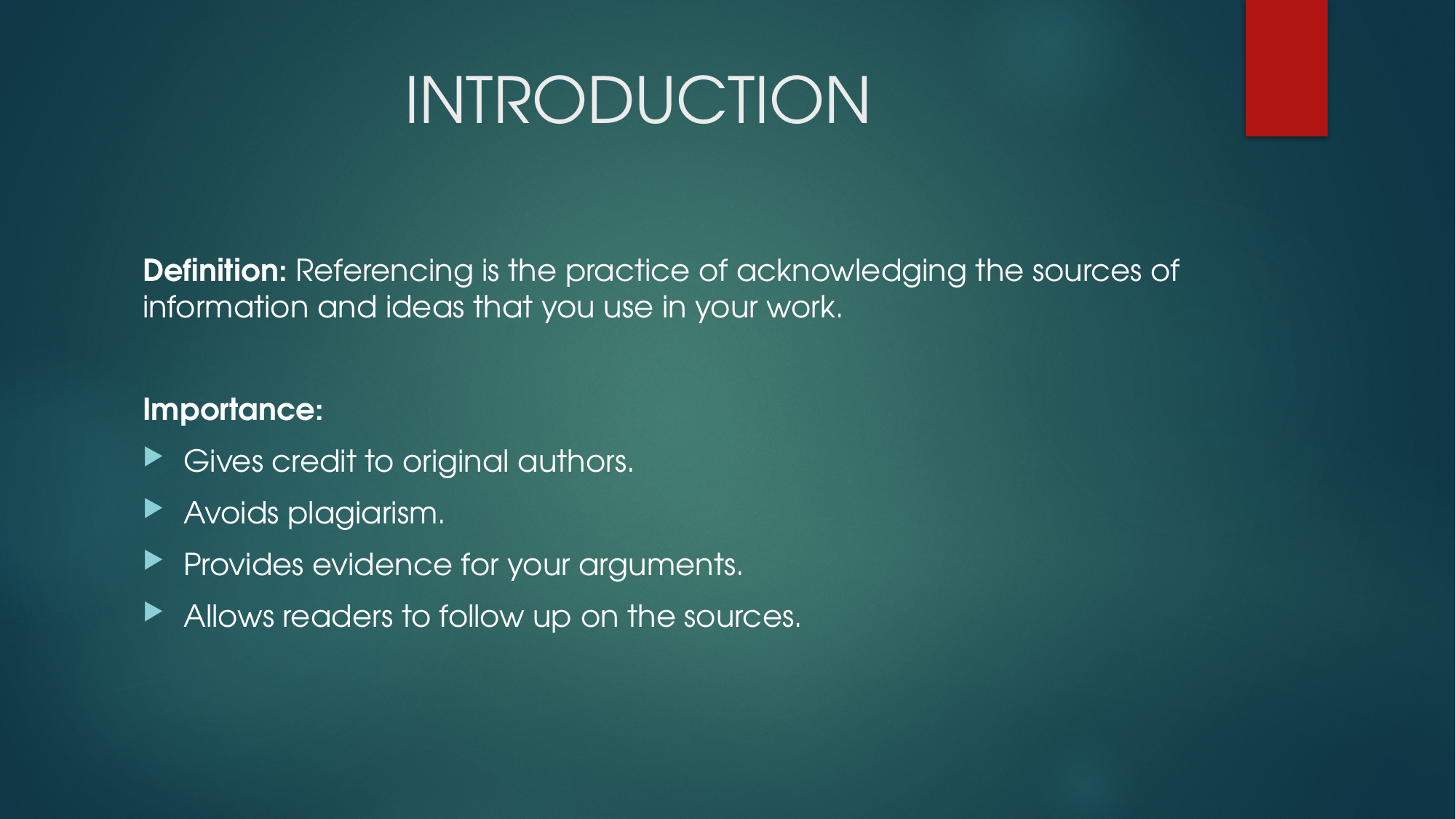

# INTRODUCTION
Definition: Referencing is the practice of acknowledging the sources of information and ideas that you use in your work.

Importance:
Gives credit to original authors.
Avoids plagiarism.
Provides evidence for your arguments.
Allows readers to follow up on the sources.